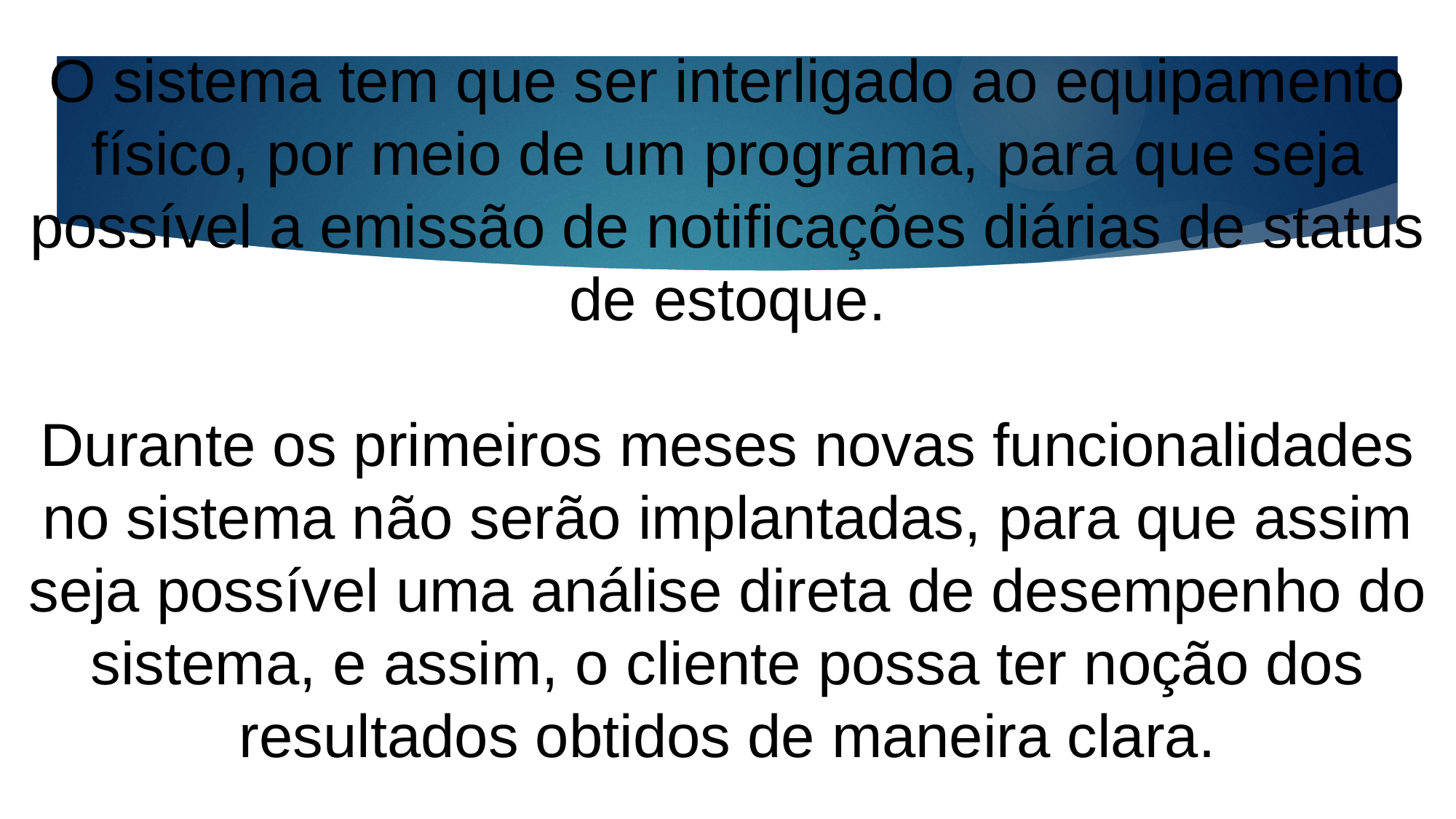

O sistema tem que ser interligado ao equipamento físico, por meio de um programa, para que seja possível a emissão de notificações diárias de status de estoque.

Durante os primeiros meses novas funcionalidades no sistema não serão implantadas, para que assim seja possível uma análise direta de desempenho do sistema, e assim, o cliente possa ter noção dos resultados obtidos de maneira clara.